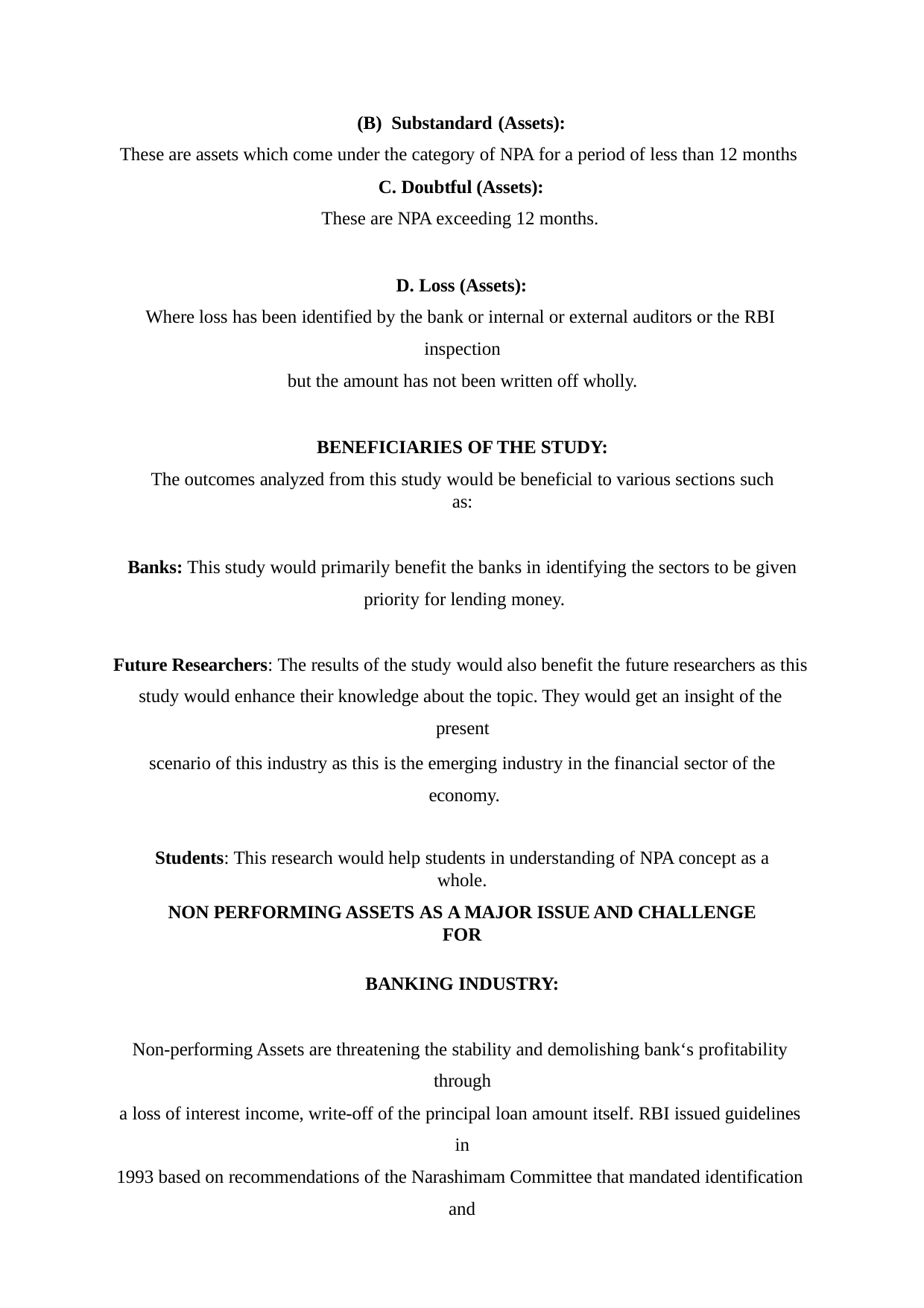

Substandard (Assets):
These are assets which come under the category of NPA for a period of less than 12 months
Doubtful (Assets):
These are NPA exceeding 12 months.

Loss (Assets):
Where loss has been identified by the bank or internal or external auditors or the RBI  inspection
but the amount has not been written off wholly.

BENEFICIARIES OF THE STUDY:
The outcomes analyzed from this study would be beneficial to various sections such as:

Banks: This study would primarily benefit the banks in identifying the sectors to be given  priority for lending money.

Future Researchers: The results of the study would also benefit the future researchers as this  study would enhance their knowledge about the topic. They would get an insight of the  present
scenario of this industry as this is the emerging industry in the financial sector of the  economy.

Students: This research would help students in understanding of NPA concept as a whole.
NON PERFORMING ASSETS AS A MAJOR ISSUE AND CHALLENGE FOR

BANKING INDUSTRY:

Non-performing Assets are threatening the stability and demolishing bank‘s profitability  through
a loss of interest income, write-off of the principal loan amount itself. RBI issued guidelines  in
1993 based on recommendations of the Narashimam Committee that mandated identification  and